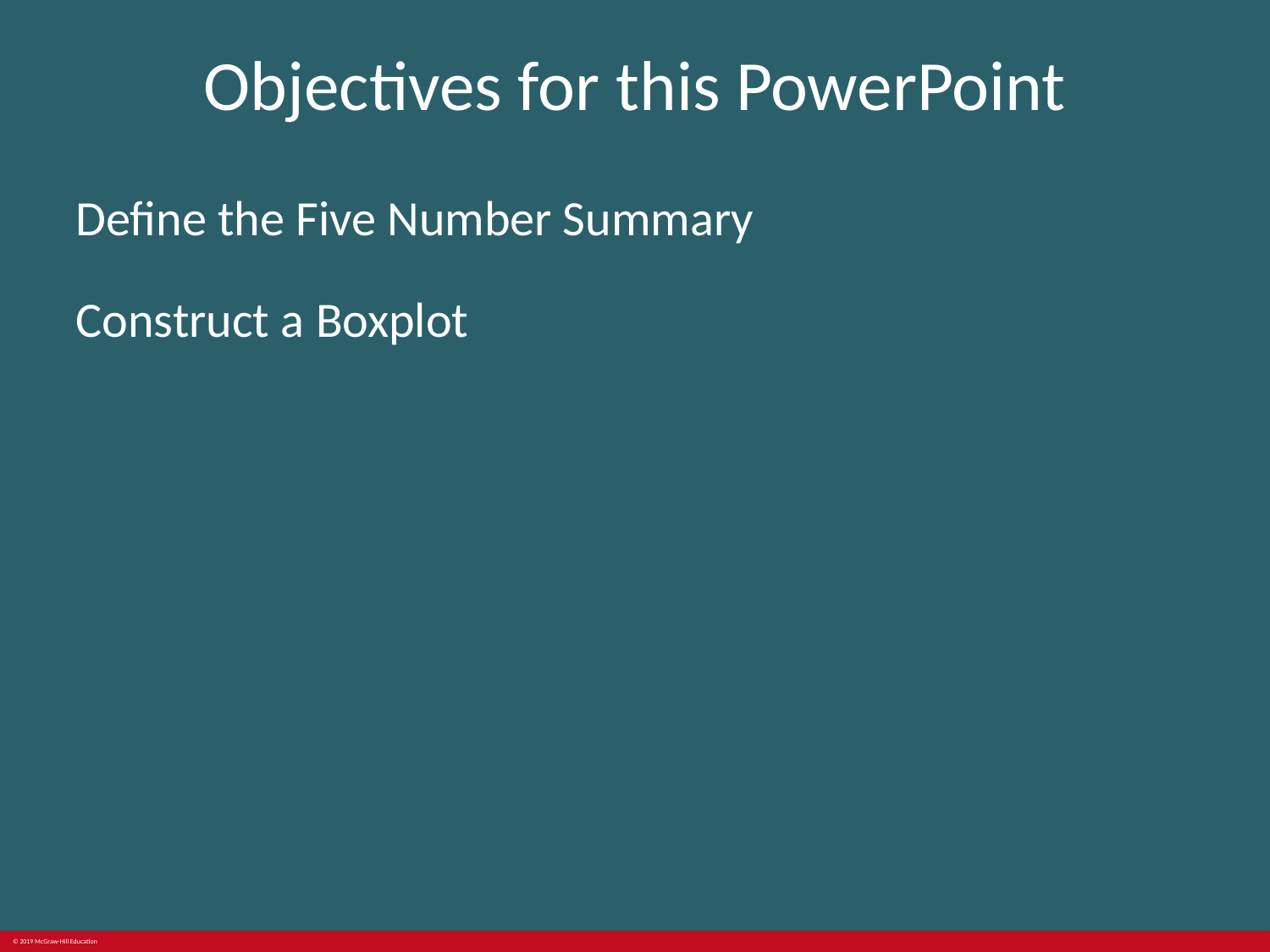

# Objectives for this PowerPoint
Define the Five Number Summary
Construct a Boxplot